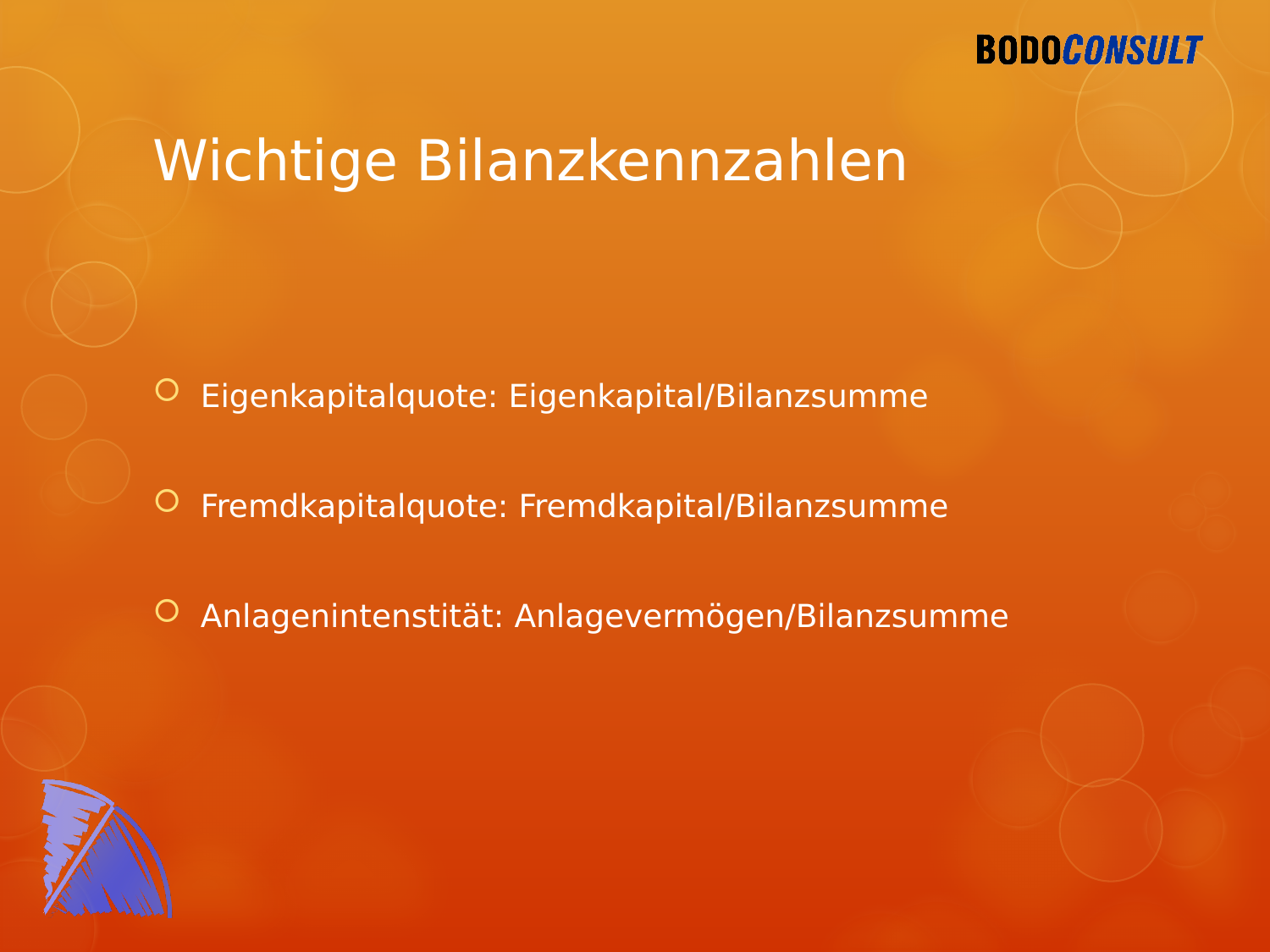

# Wichtige Bilanzkennzahlen
Eigenkapitalquote: Eigenkapital/Bilanzsumme

Fremdkapitalquote: Fremdkapital/Bilanzsumme

Anlagenintenstität: Anlagevermögen/Bilanzsumme